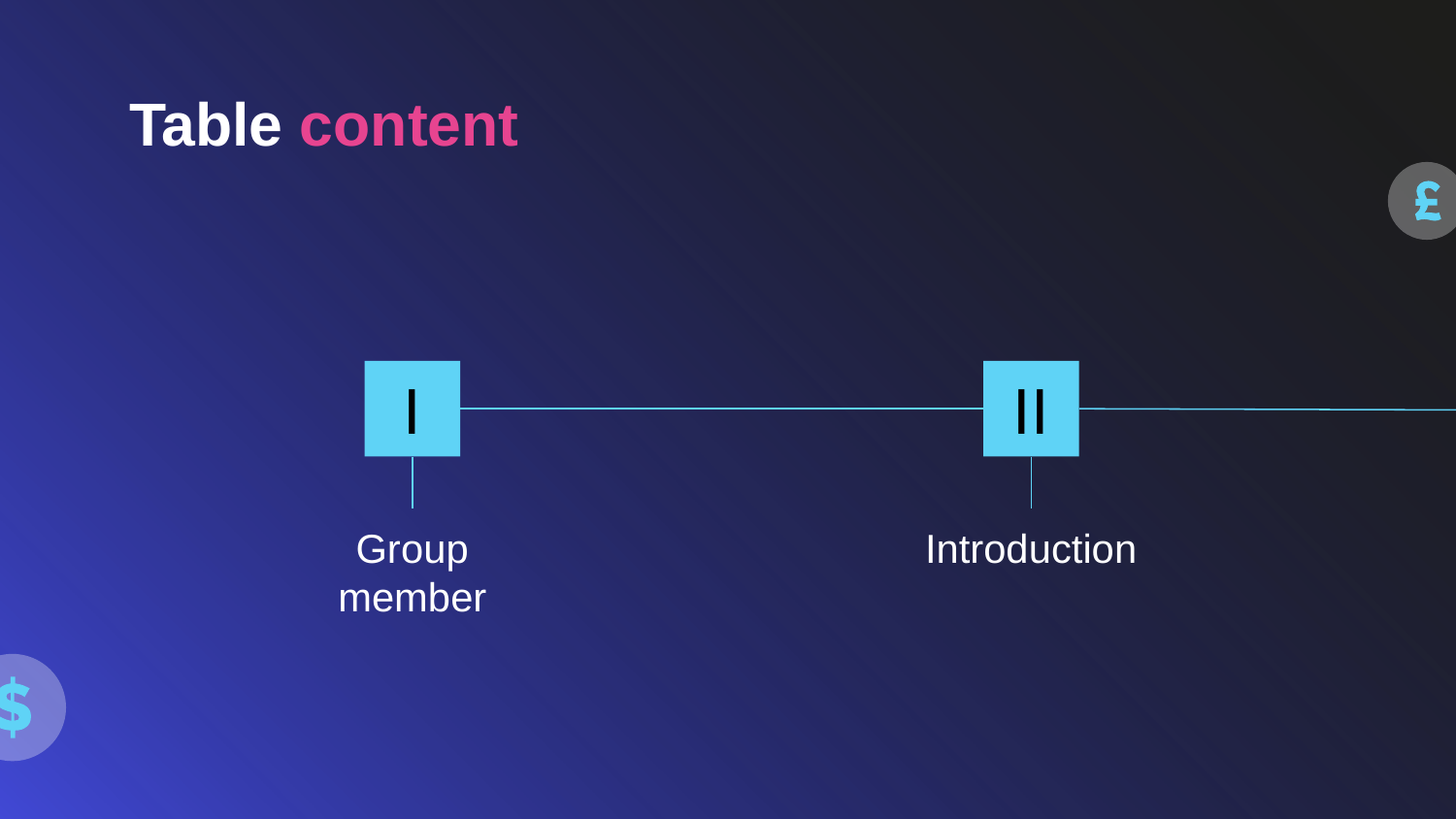

# Table content

I
II
III
IV
Group member
Introduction
Evaluated linear regression
Reference